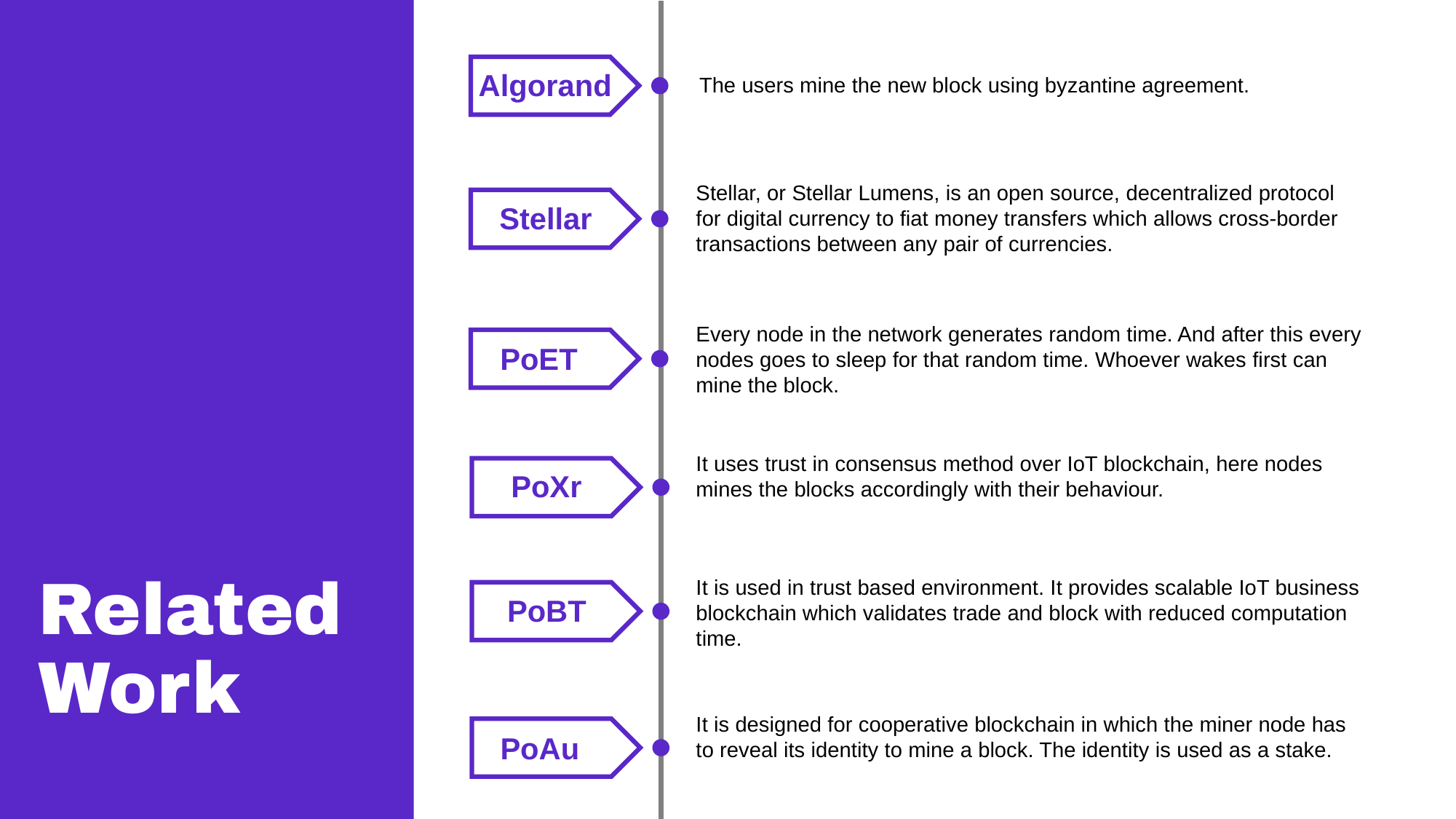

Algorand
The users mine the new block using byzantine agreement.

Stellar, or Stellar Lumens, is an open source, decentralized protocol for digital currency to fiat money transfers which allows cross-border transactions between any pair of currencies.

Stellar

Every node in the network generates random time. And after this every nodes goes to sleep for that random time. Whoever wakes first can mine the block.

PoET

It uses trust in consensus method over IoT blockchain, here nodes mines the blocks accordingly with their behaviour.

PoXr

Related Work
It is used in trust based environment. It provides scalable IoT business blockchain which validates trade and block with reduced computation time.

PoBT

It is designed for cooperative blockchain in which the miner node has to reveal its identity to mine a block. The identity is used as a stake.

PoAu